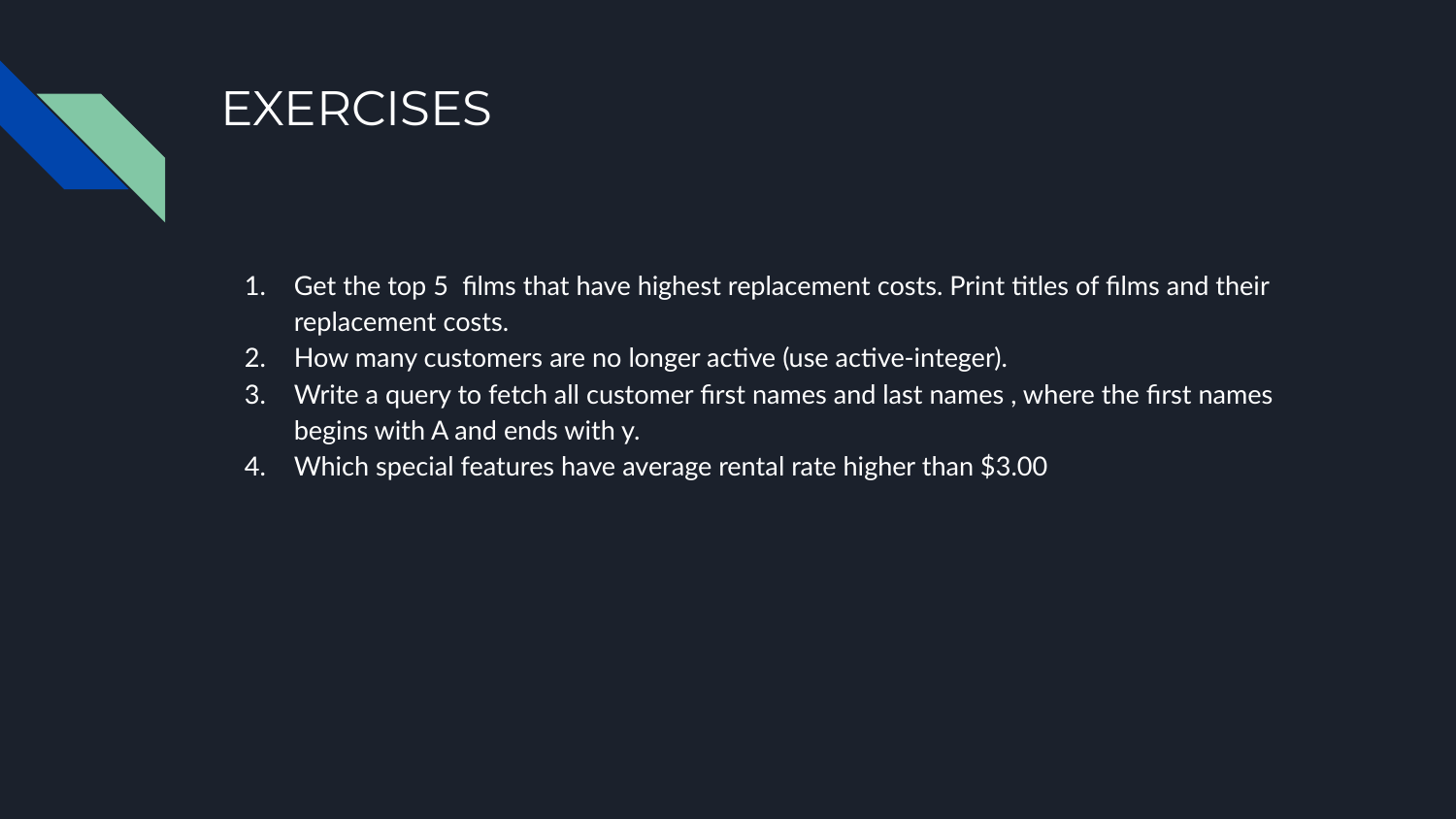

# EXERCISES
Get the top 5  films that have highest replacement costs. Print titles of films and their replacement costs.
How many customers are no longer active (use active-integer).
Write a query to fetch all customer first names and last names , where the first names begins with A and ends with y.
Which special features have average rental rate higher than $3.00